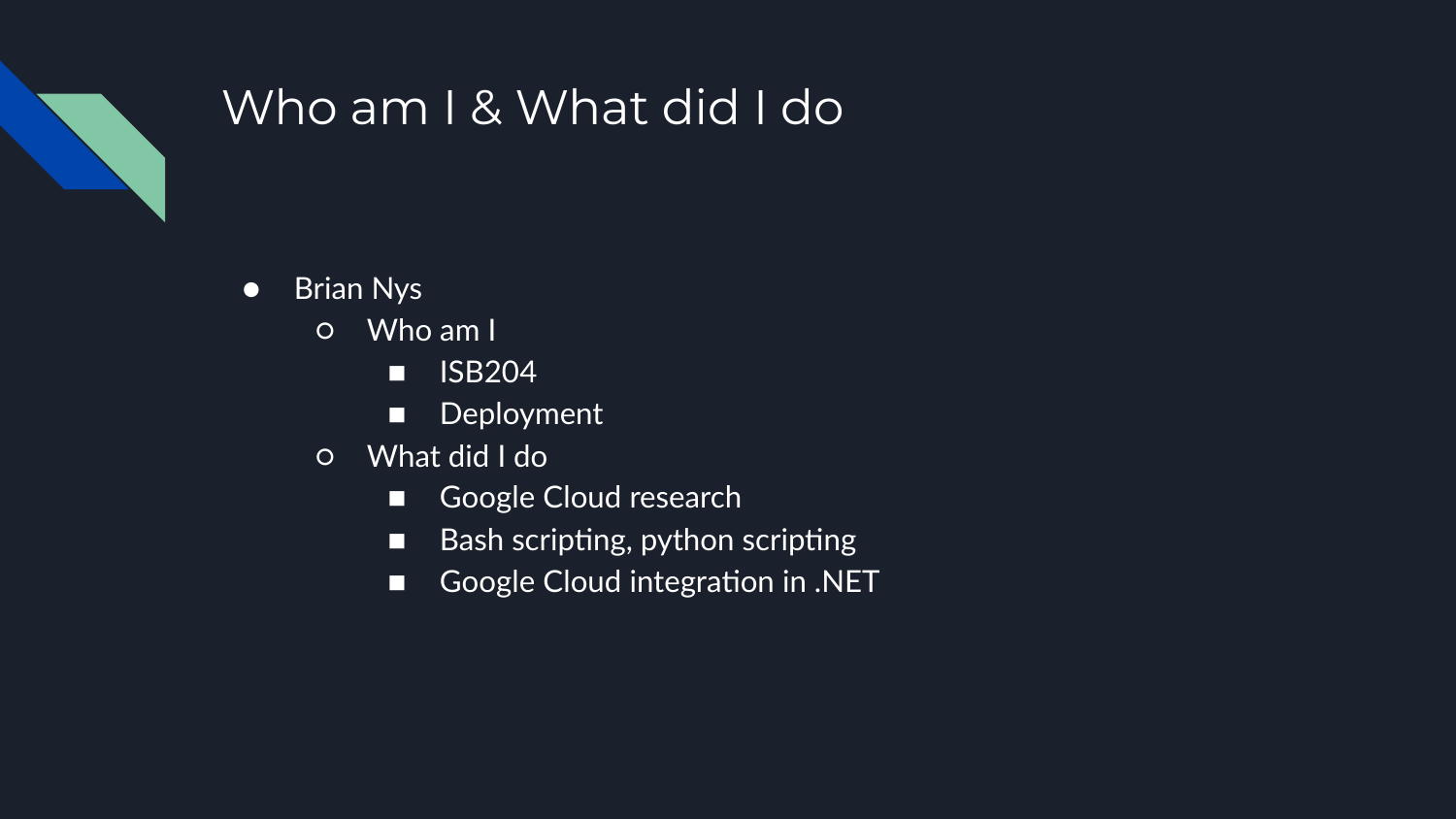

# Who am I & What did I do
Brian Nys
Who am I
ISB204
Deployment
What did I do
Google Cloud research
Bash scripting, python scripting
Google Cloud integration in .NET